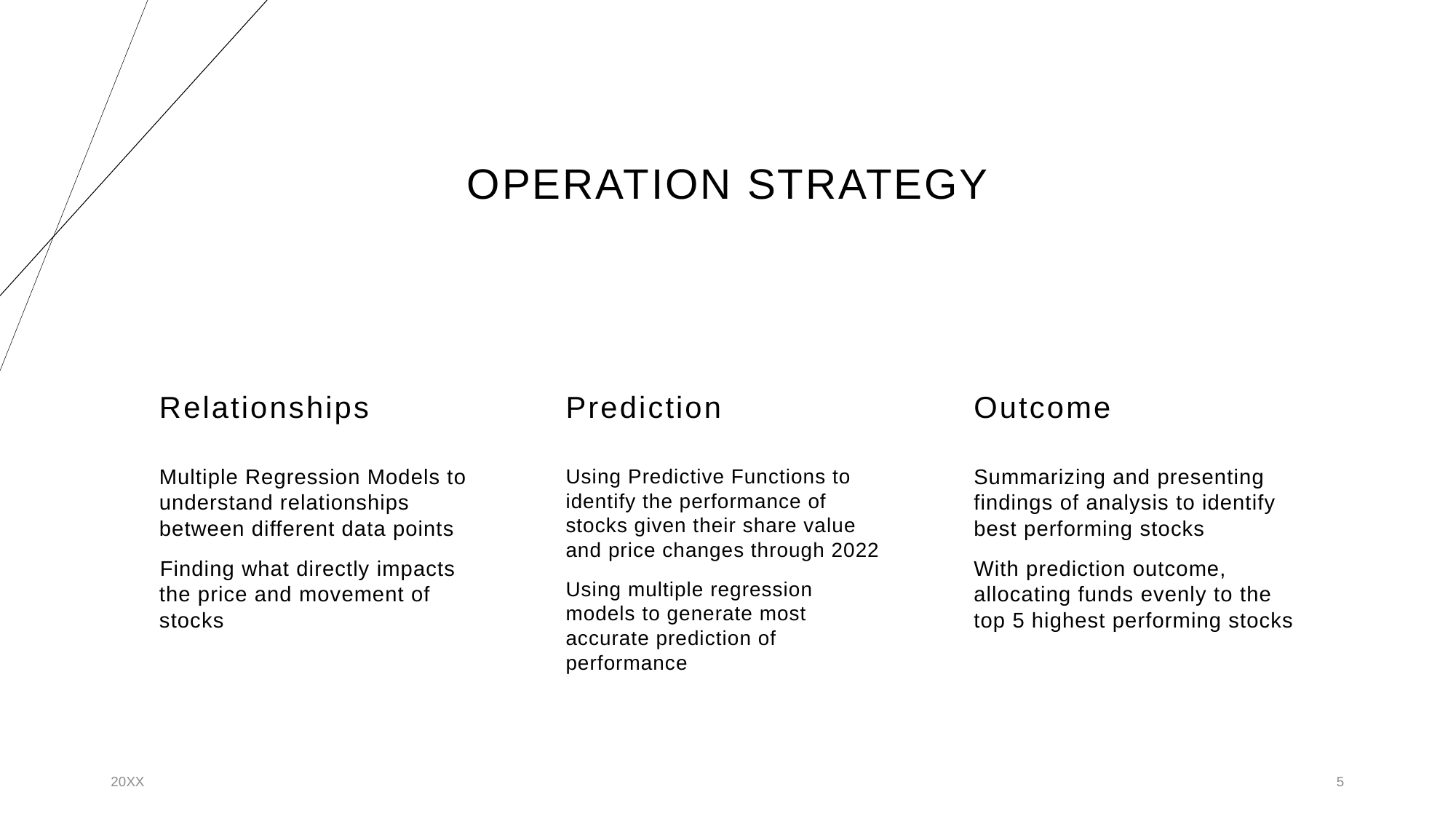

# Operation strategy
Relationships
Prediction
Outcome
Multiple Regression Models to understand relationships between different data points
​Finding what directly impacts the price and movement of stocks
Using Predictive Functions to identify the performance of stocks given their share value and price changes through 2022
Using multiple regression models to generate most accurate prediction of performance
Summarizing and presenting findings of analysis to identify best performing stocks
With prediction outcome, allocating funds evenly to the top 5 highest performing stocks

20XX
5